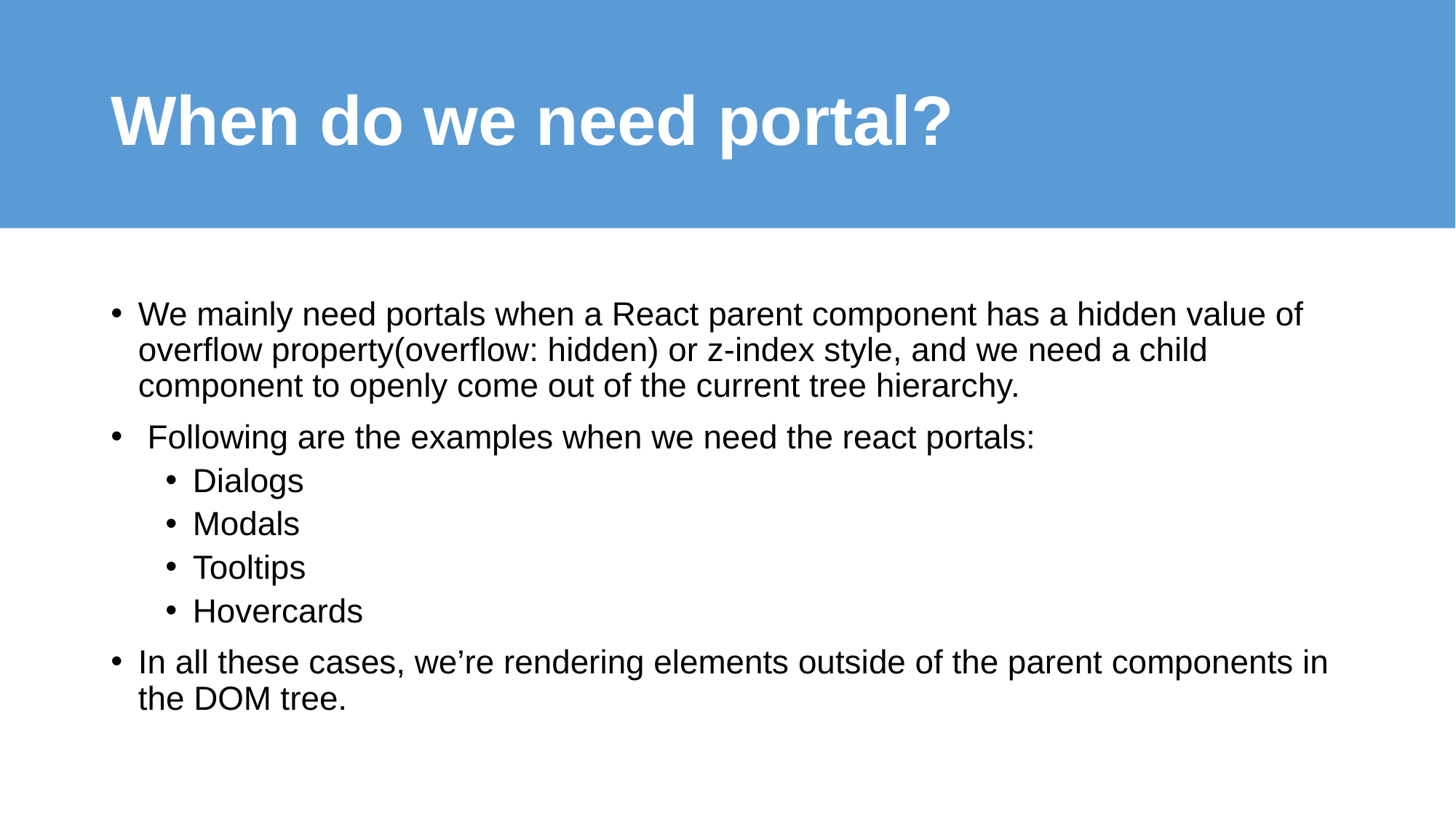

# When do we need portal?
We mainly need portals when a React parent component has a hidden value of overflow property(overflow: hidden) or z-index style, and we need a child component to openly come out of the current tree hierarchy.
 Following are the examples when we need the react portals:
Dialogs
Modals
Tooltips
Hovercards
In all these cases, we’re rendering elements outside of the parent components in the DOM tree.